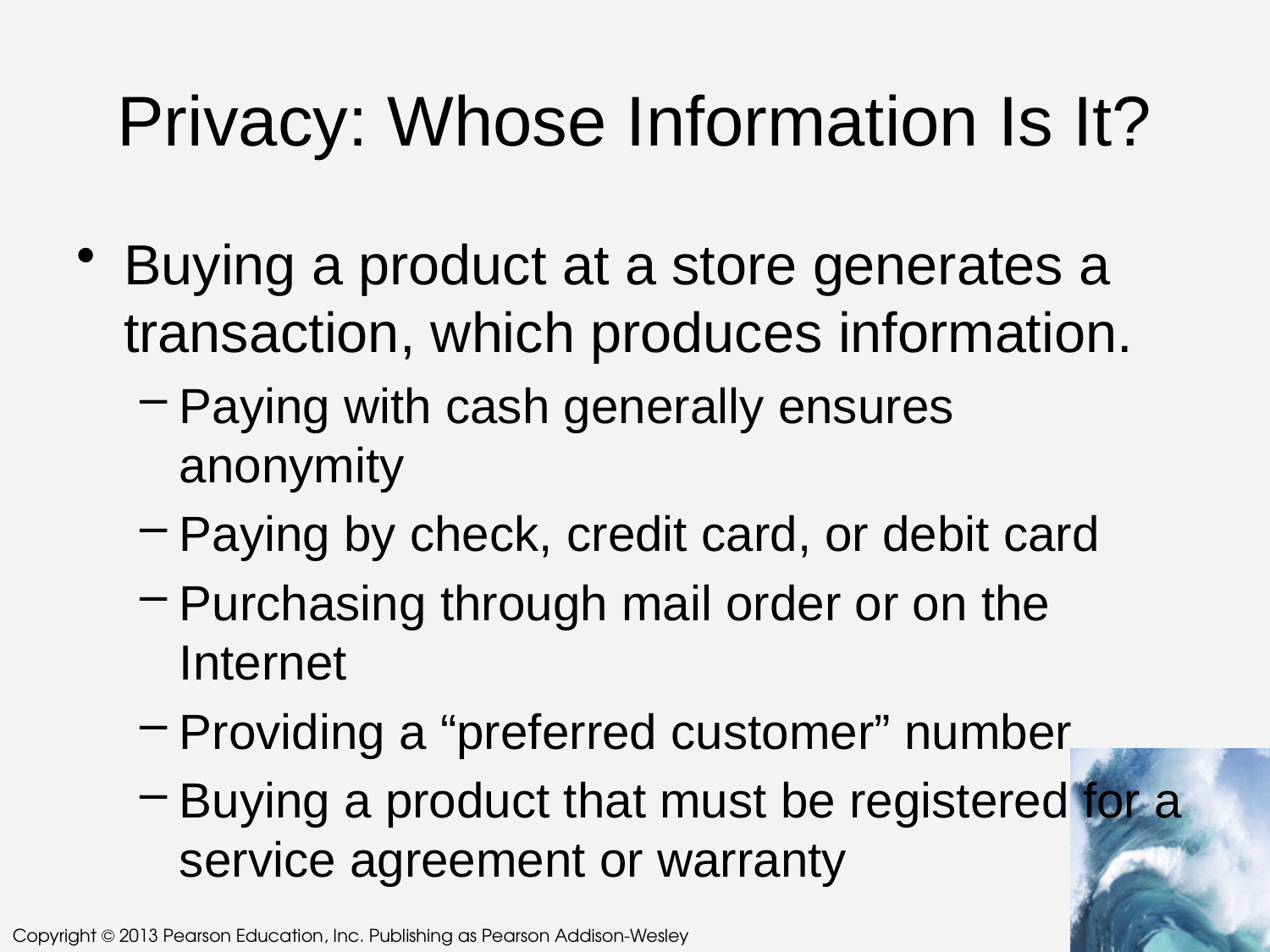

# Privacy: Whose Information Is It?
Buying a product at a store generates a transaction, which produces information.
Paying with cash generally ensures anonymity
Paying by check, credit card, or debit card
Purchasing through mail order or on the Internet
Providing a “preferred customer” number
Buying a product that must be registered for a service agreement or warranty